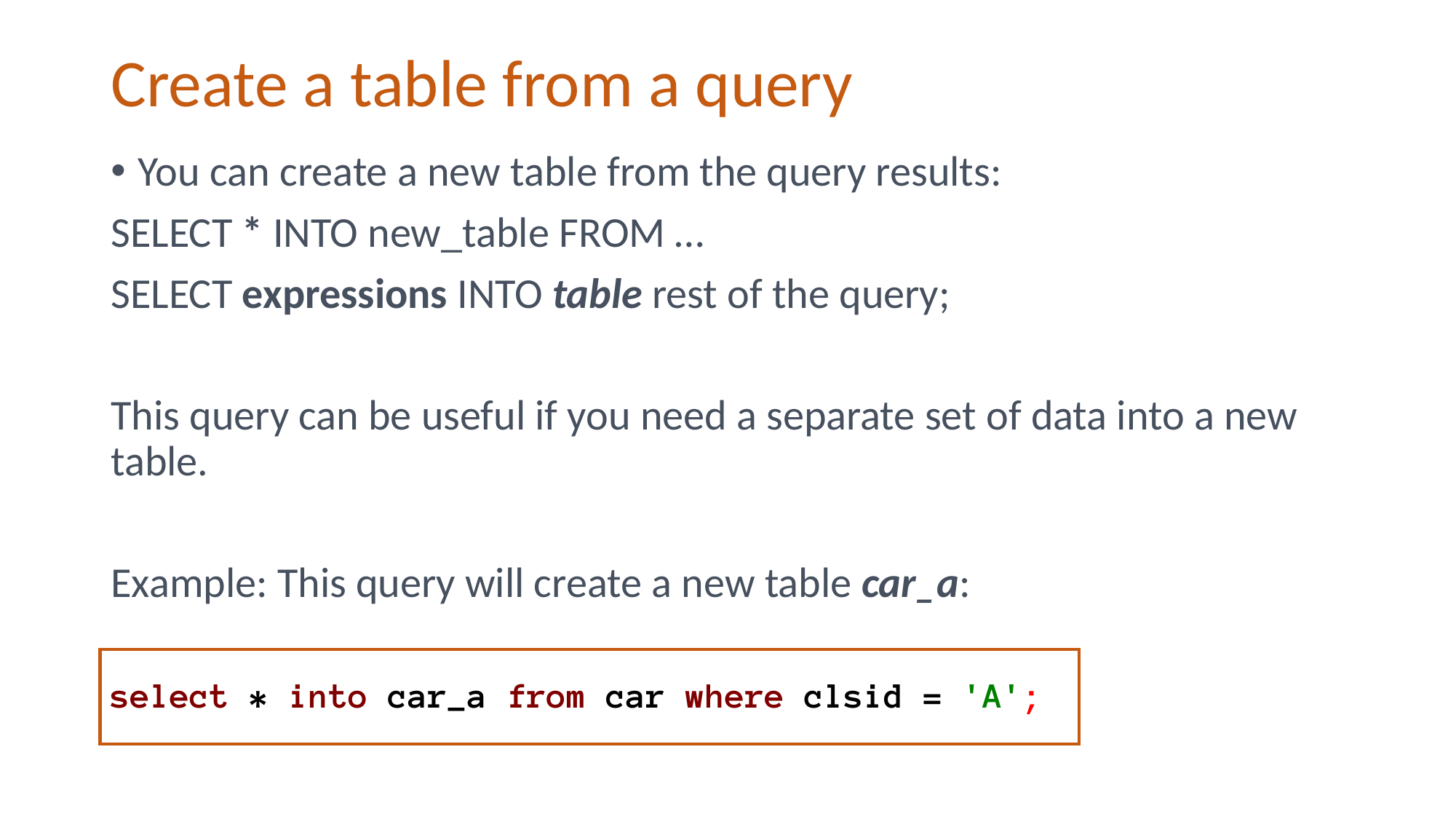

# Create a table from a query
You can create a new table from the query results:
SELECT * INTO new_table FROM …
SELECT expressions INTO table rest of the query;

This query can be useful if you need a separate set of data into a new table.

Example: This query will create a new table car_a:

select * into car_a from car where clsid = 'A';